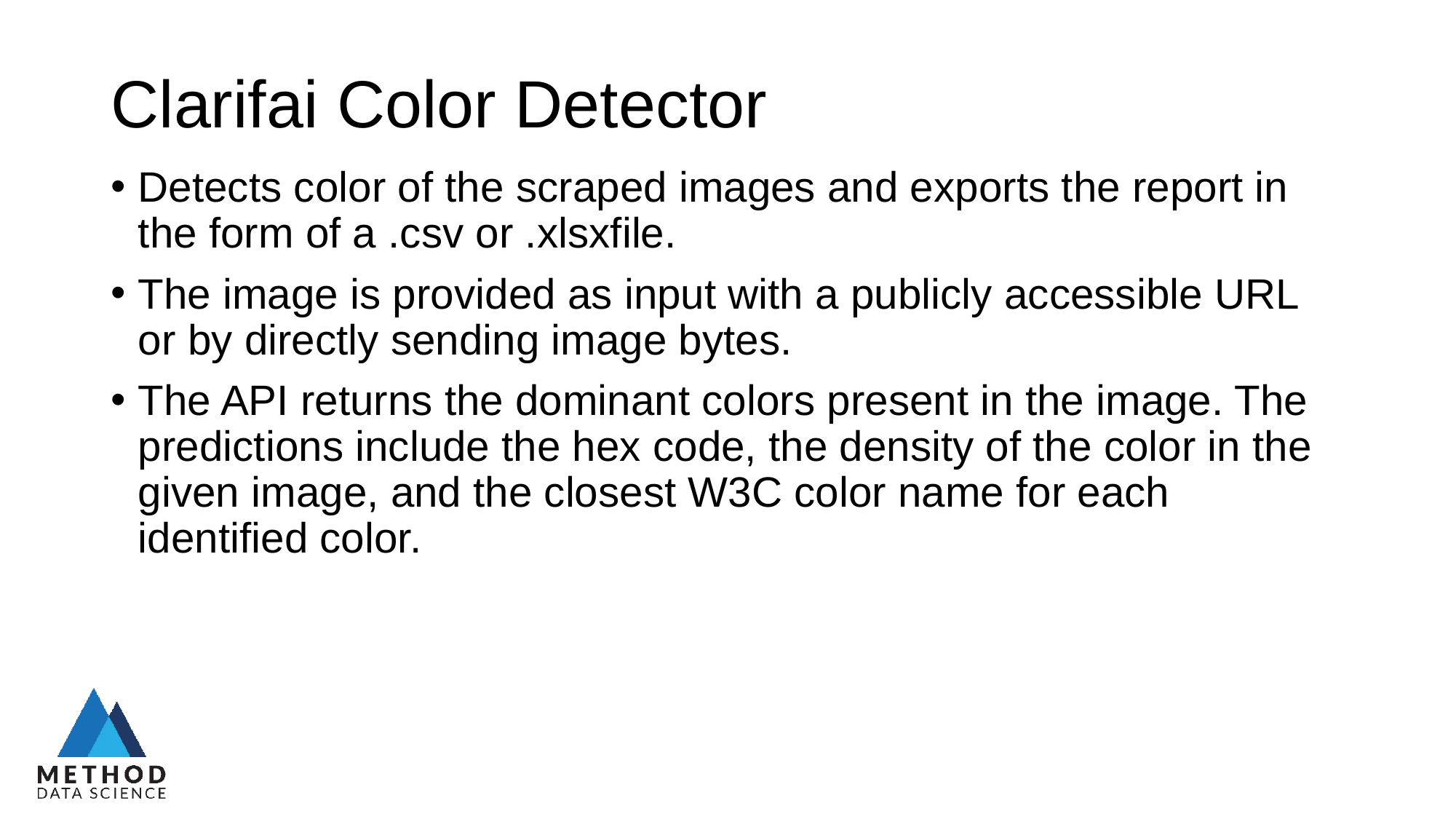

# Clarifai Color Detector
Detects color of the scraped images and exports the report in the form of a .csv or .xlsxfile.
The image is provided as input with a publicly accessible URL or by directly sending image bytes.
The API returns the dominant colors present in the image. The predictions include the hex code, the density of the color in the given image, and the closest W3C color name for each identified color.